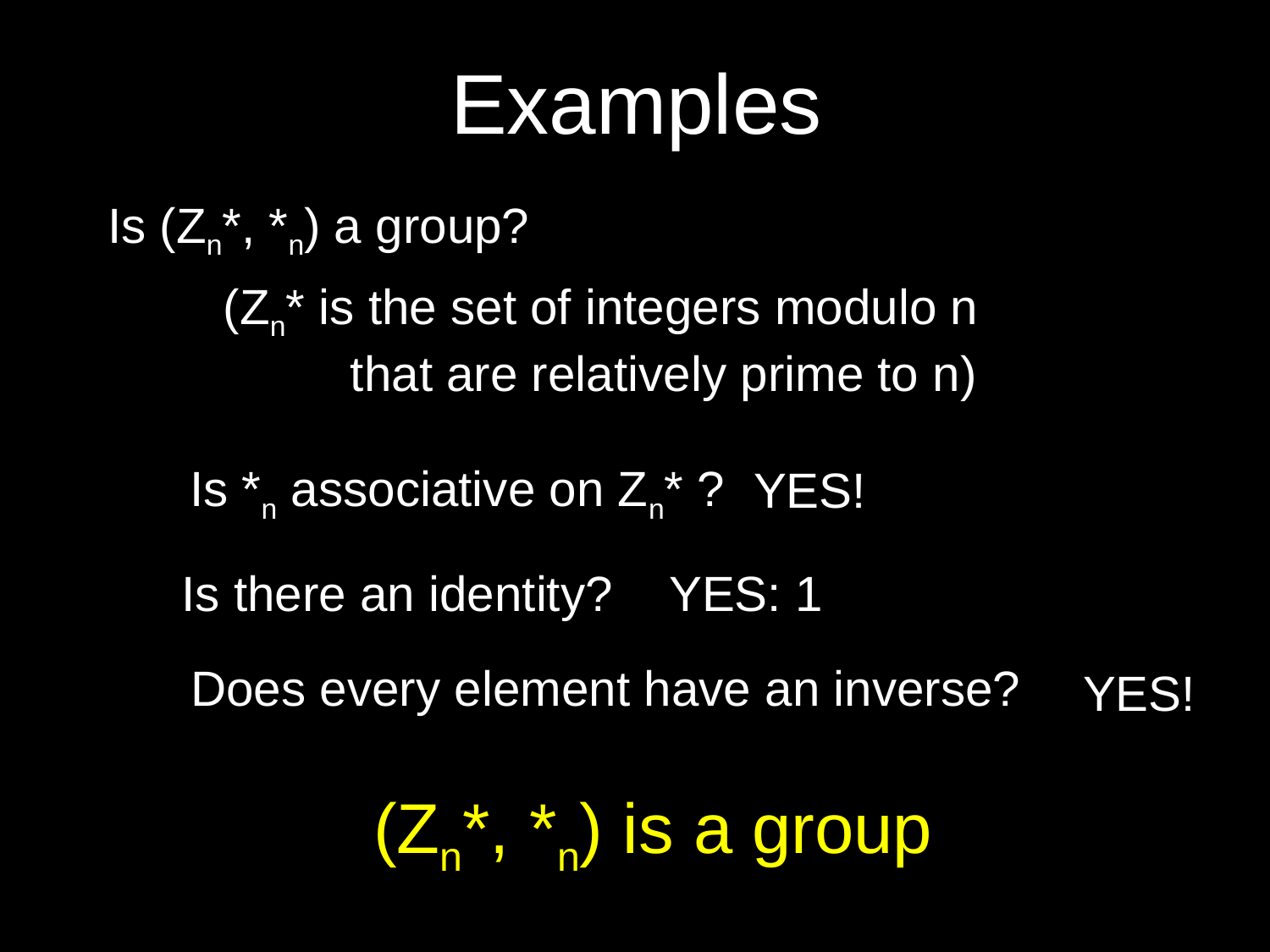

Examples
Is (Zn*, *n) a group?
(Zn* is the set of integers modulo n
	that are relatively prime to n)
Is *n associative on Zn* ?
YES!
Is there an identity?
YES: 1
Does every element have an inverse?
YES!
(Zn*, *n) is a group